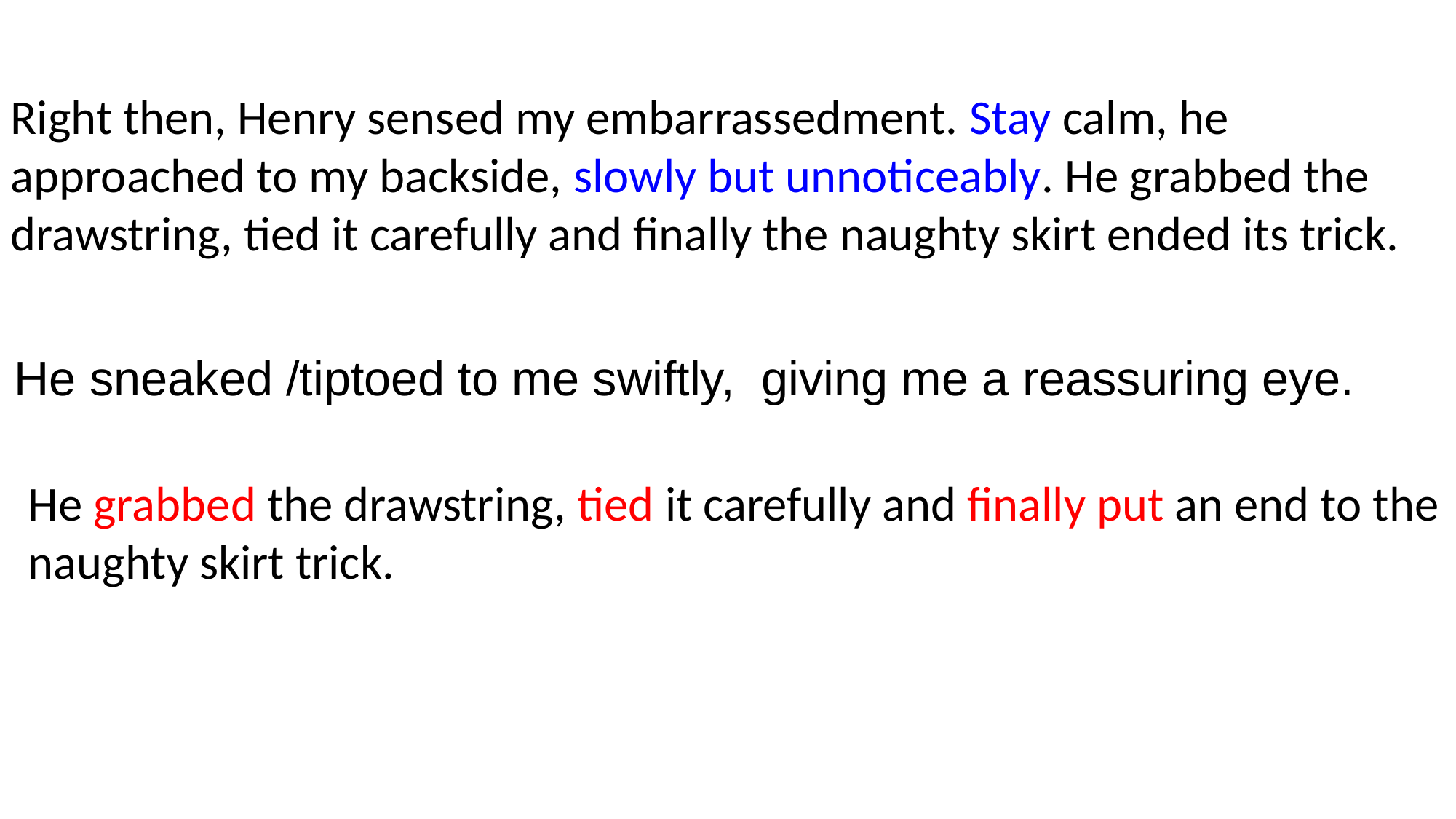

Right then, Henry sensed my embarrassedment. Stay calm, he approached to my backside, slowly but unnoticeably. He grabbed the drawstring, tied it carefully and finally the naughty skirt ended its trick.
He sneaked /tiptoed to me swiftly,  giving me a reassuring eye.
He grabbed the drawstring, tied it carefully and finally put an end to the naughty skirt trick.